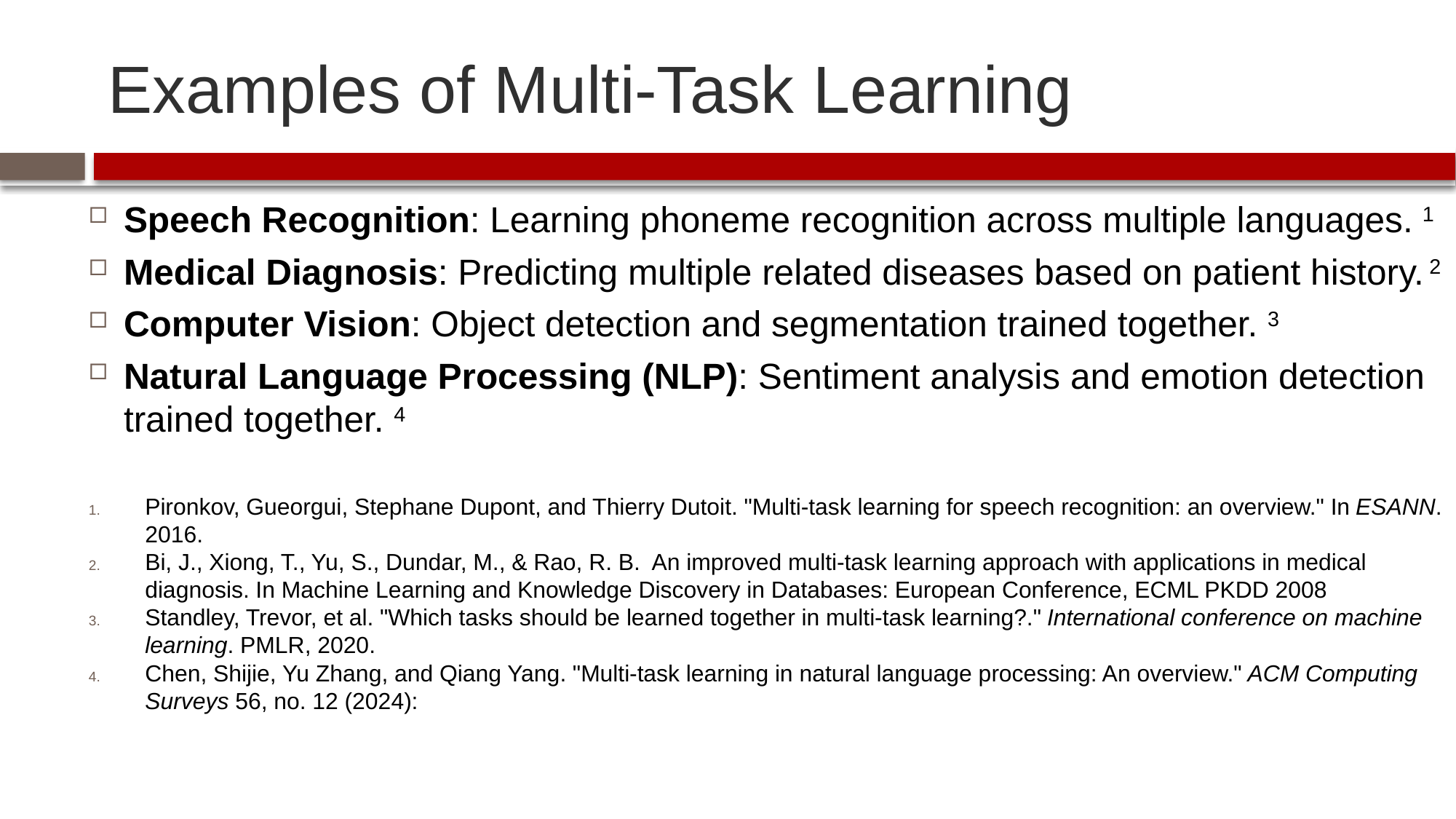

# Examples of Multi-Task Learning
Speech Recognition: Learning phoneme recognition across multiple languages. 1
Medical Diagnosis: Predicting multiple related diseases based on patient history. 2
Computer Vision: Object detection and segmentation trained together. 3
Natural Language Processing (NLP): Sentiment analysis and emotion detection trained together. 4

Pironkov, Gueorgui, Stephane Dupont, and Thierry Dutoit. "Multi-task learning for speech recognition: an overview." In ESANN. 2016.
Bi, J., Xiong, T., Yu, S., Dundar, M., & Rao, R. B.  An improved multi-task learning approach with applications in medical diagnosis. In Machine Learning and Knowledge Discovery in Databases: European Conference, ECML PKDD 2008
Standley, Trevor, et al. "Which tasks should be learned together in multi-task learning?." International conference on machine learning. PMLR, 2020.
Chen, Shijie, Yu Zhang, and Qiang Yang. "Multi-task learning in natural language processing: An overview." ACM Computing Surveys 56, no. 12 (2024):